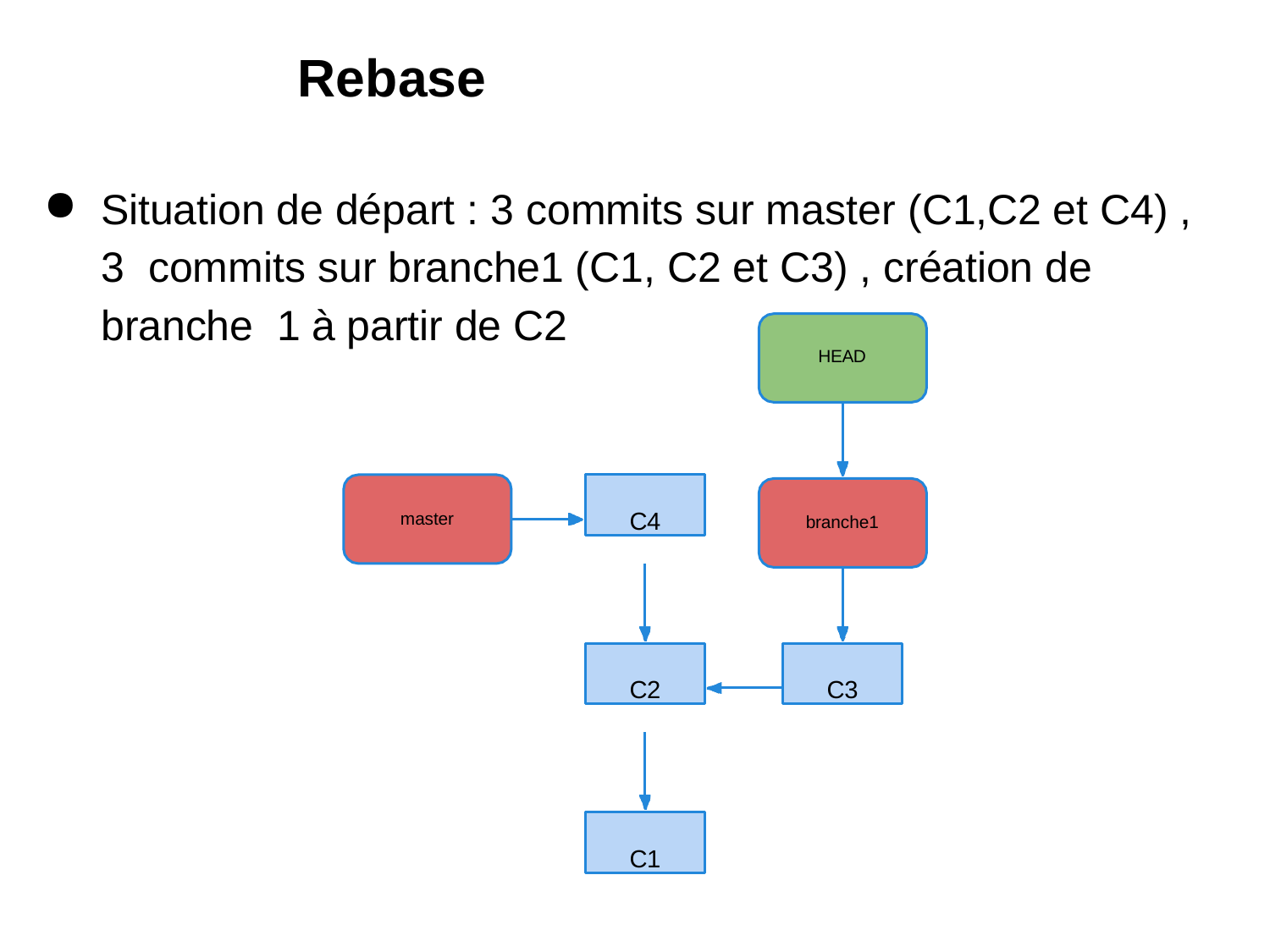

# Rebase
Situation de départ : 3 commits sur master (C1,C2 et C4) , 3  commits sur branche1 (C1, C2 et C3) , création de branche  1 à partir de C2
HEAD

C4

master
branche1

C2

C3

C1